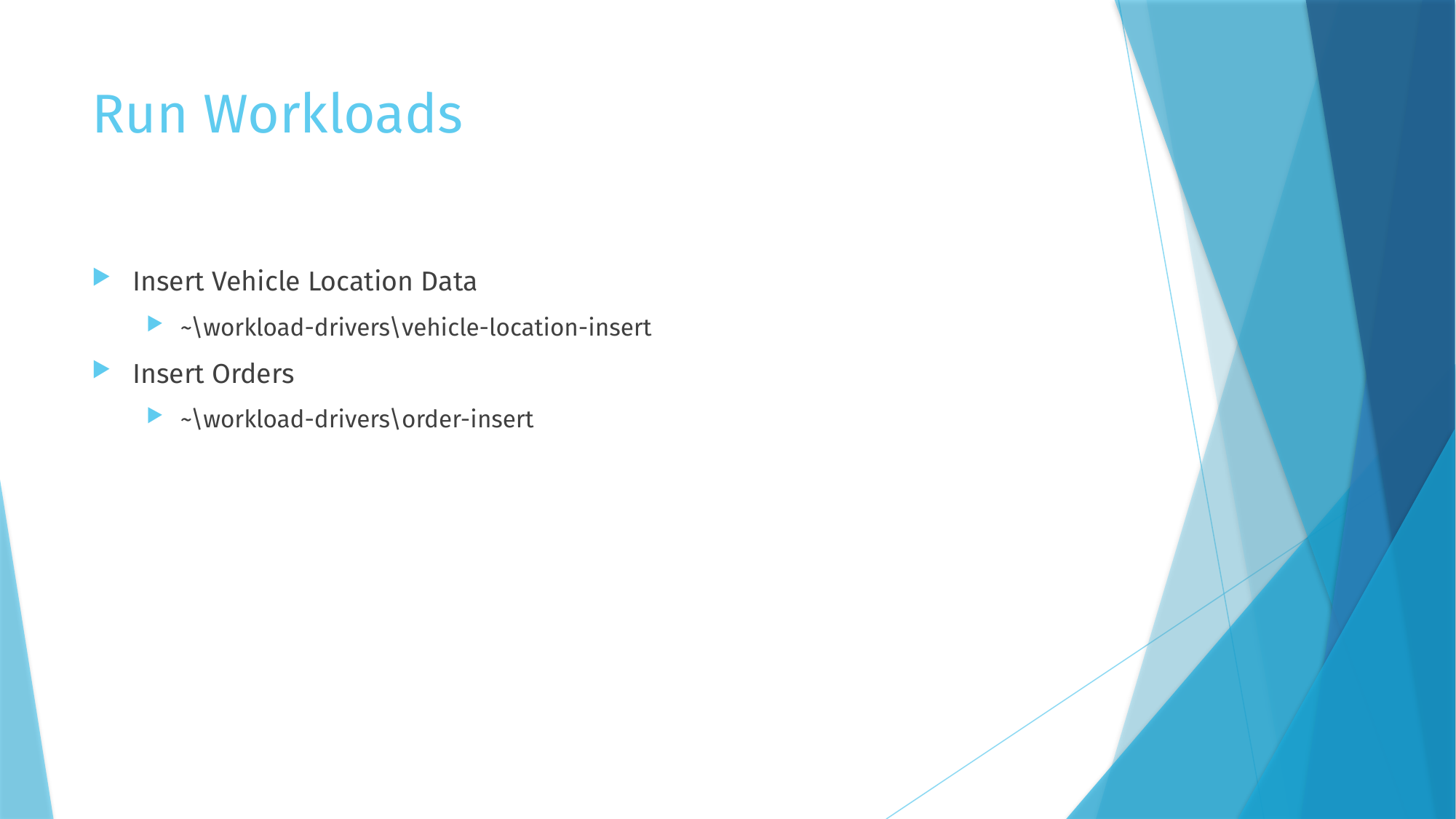

# Run Workloads
Insert Vehicle Location Data
~\workload-drivers\vehicle-location-insert
Insert Orders
~\workload-drivers\order-insert